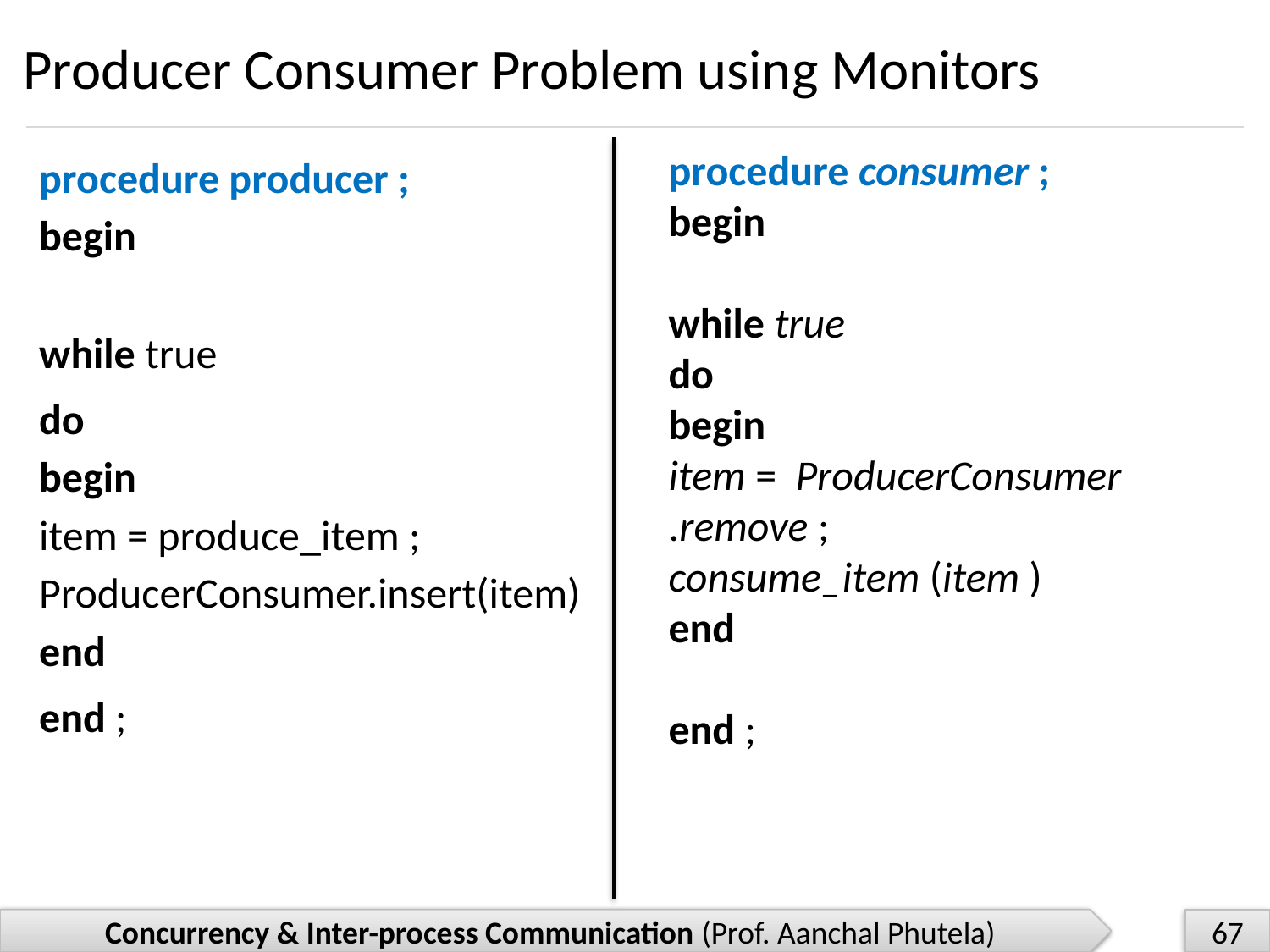

# Producer Consumer Problem using Monitors
procedure producer ;
begin
while true
do
begin
item = produce_item ;
ProducerConsumer.insert(item)
end
end ;

procedure consumer ;
begin
while true
do
begin
item = 	ProducerConsumer 	.remove ;
consume_item (item )
end
end ;